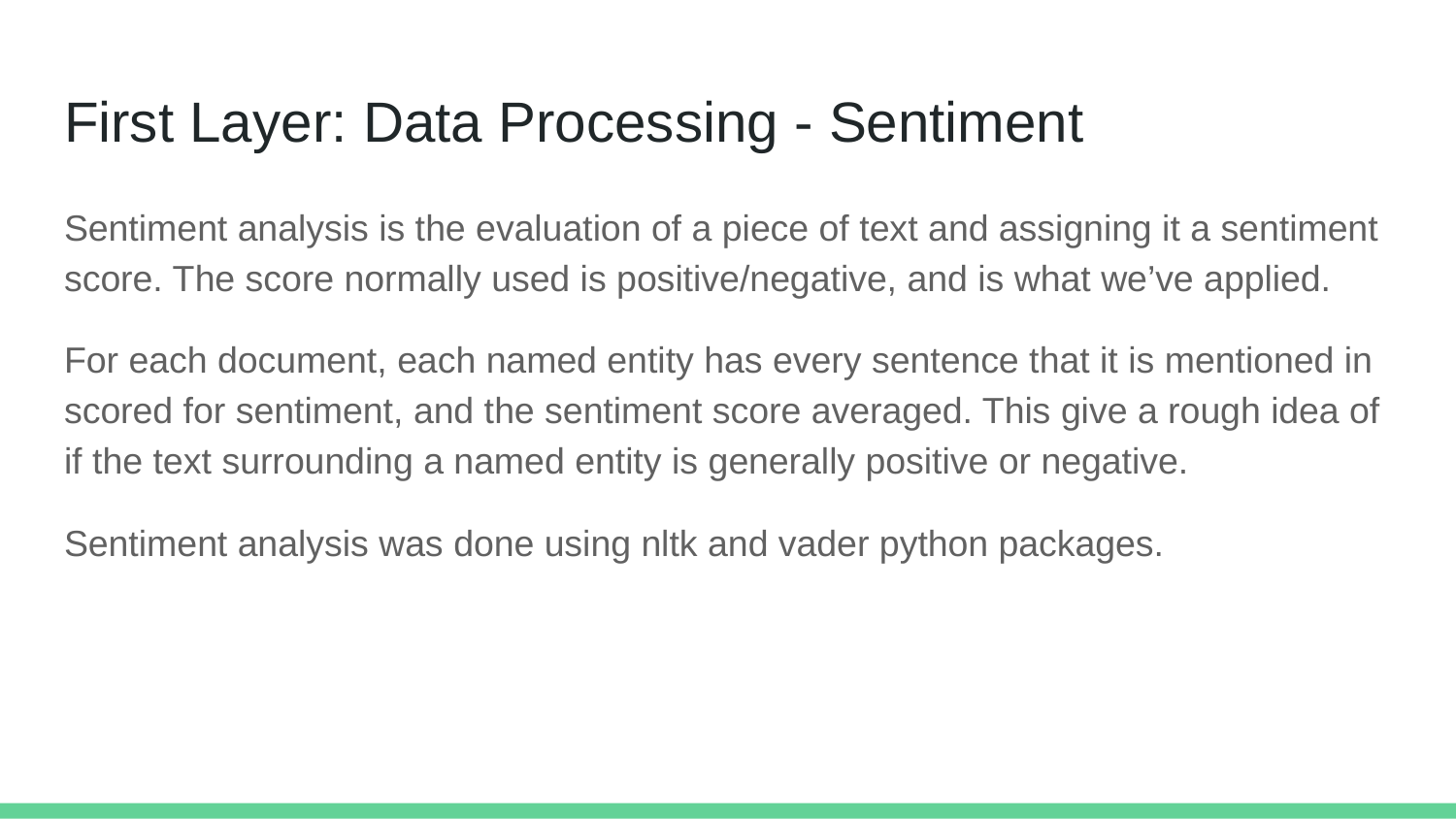

# First Layer: Data Processing - Sentiment

Sentiment analysis is the evaluation of a piece of text and assigning it a sentiment score. The score normally used is positive/negative, and is what we’ve applied.
For each document, each named entity has every sentence that it is mentioned in scored for sentiment, and the sentiment score averaged. This give a rough idea of if the text surrounding a named entity is generally positive or negative.
Sentiment analysis was done using nltk and vader python packages.